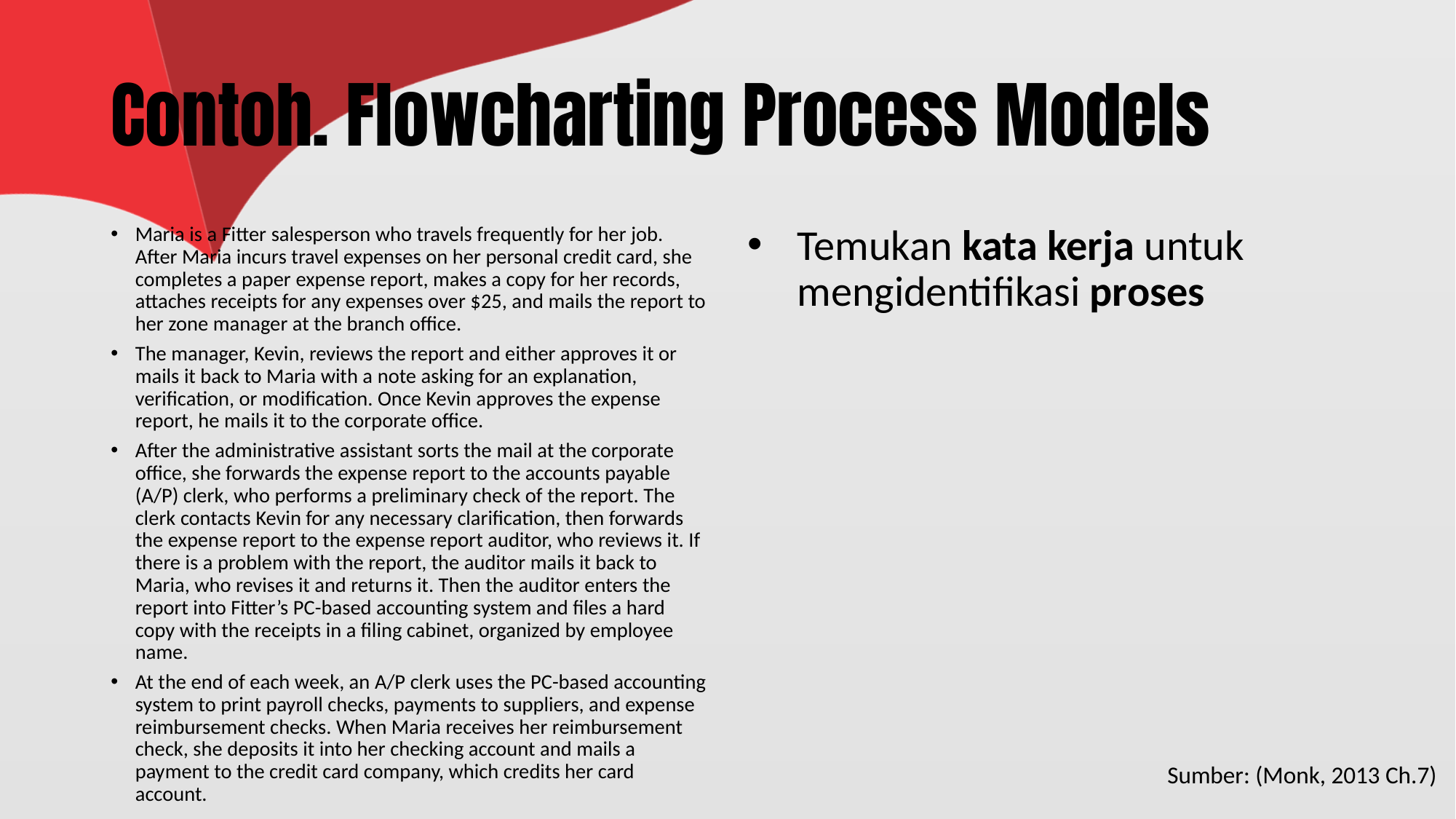

# Contoh. Flowcharting Process Models
Maria is a Fitter salesperson who travels frequently for her job. After Maria incurs travel expenses on her personal credit card, she completes a paper expense report, makes a copy for her records, attaches receipts for any expenses over $25, and mails the report to her zone manager at the branch office.
The manager, Kevin, reviews the report and either approves it or mails it back to Maria with a note asking for an explanation, verification, or modification. Once Kevin approves the expense report, he mails it to the corporate office.
After the administrative assistant sorts the mail at the corporate office, she forwards the expense report to the accounts payable (A/P) clerk, who performs a preliminary check of the report. The clerk contacts Kevin for any necessary clarification, then forwards the expense report to the expense report auditor, who reviews it. If there is a problem with the report, the auditor mails it back to Maria, who revises it and returns it. Then the auditor enters the report into Fitter’s PC-based accounting system and files a hard copy with the receipts in a filing cabinet, organized by employee name.
At the end of each week, an A/P clerk uses the PC-based accounting system to print payroll checks, payments to suppliers, and expense reimbursement checks. When Maria receives her reimbursement check, she deposits it into her checking account and mails a payment to the credit card company, which credits her card account.
Temukan kata kerja untuk mengidentifikasi proses
Sumber: (Monk, 2013 Ch.7)